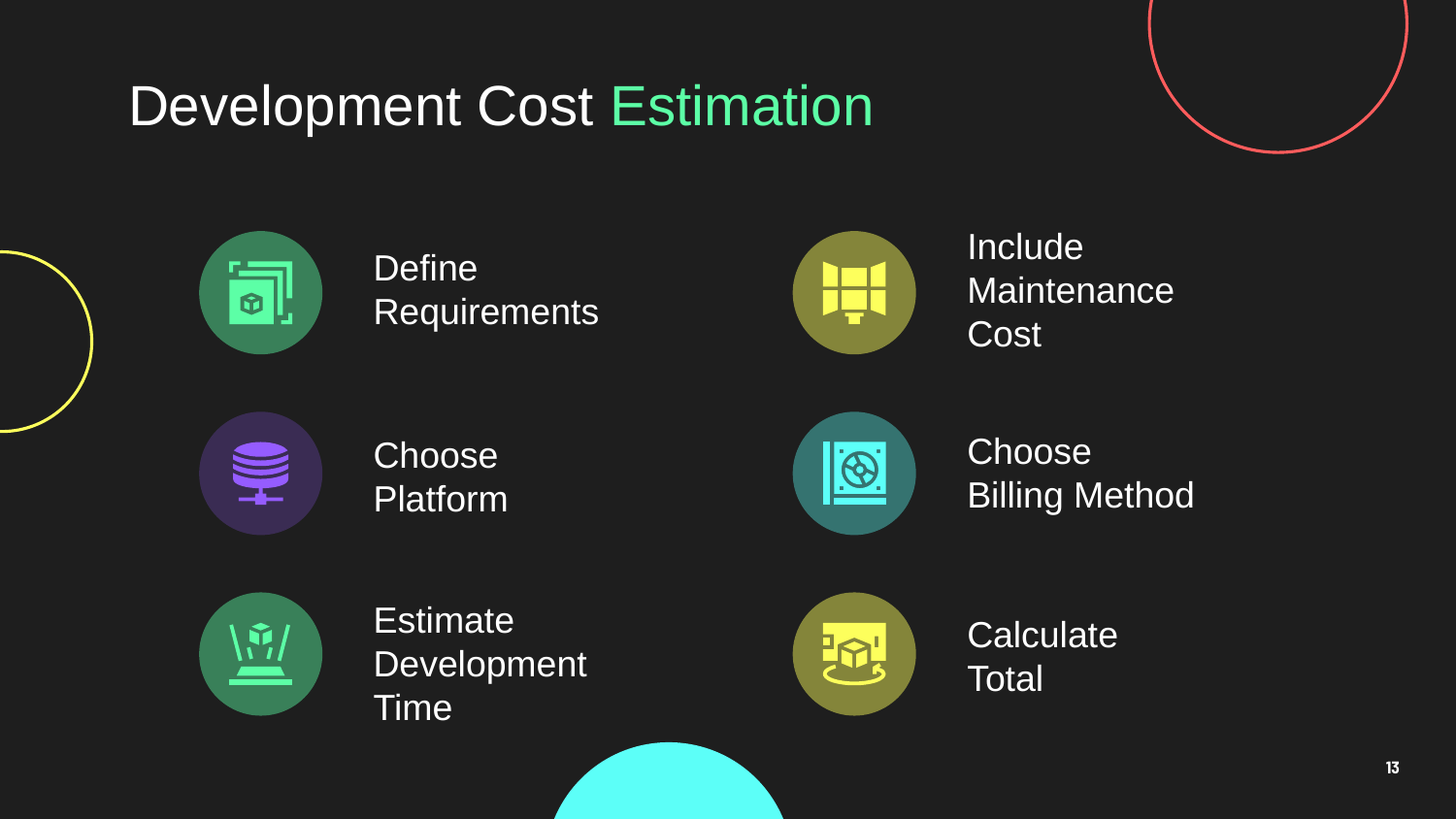

# Development Cost Estimation
Include
Maintenance
Cost

Define Requirements

Choose
Billing Method

Choose
Platform

Calculate
Total
Estimate
Development Time

13